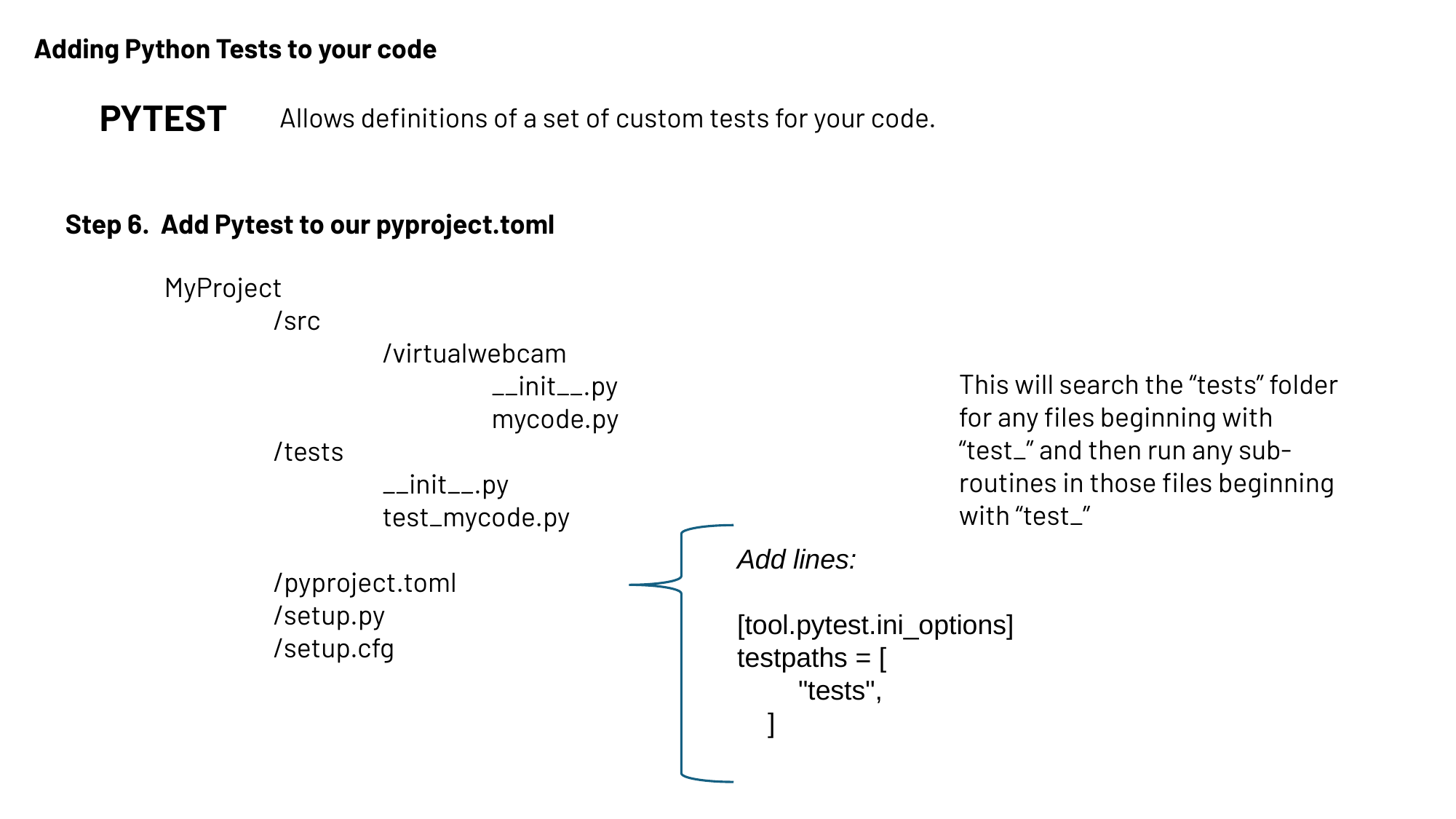

Adding Python Tests to your code
PYTEST
Allows definitions of a set of custom tests for your code.
Step 6.  Add Pytest to our pyproject.toml
MyProject
	/src
		/virtualwebcam
			__init__.py
			mycode.py
	/tests
		__init__.py
		test_mycode.py

	/pyproject.toml
	/setup.py
	/setup.cfg
This will search the “tests” folder for any files beginning with “test_” and then run any sub-routines in those files beginning with “test_”

Add lines:

[tool.pytest.ini_options]
testpaths = [
        "tests",
    ]